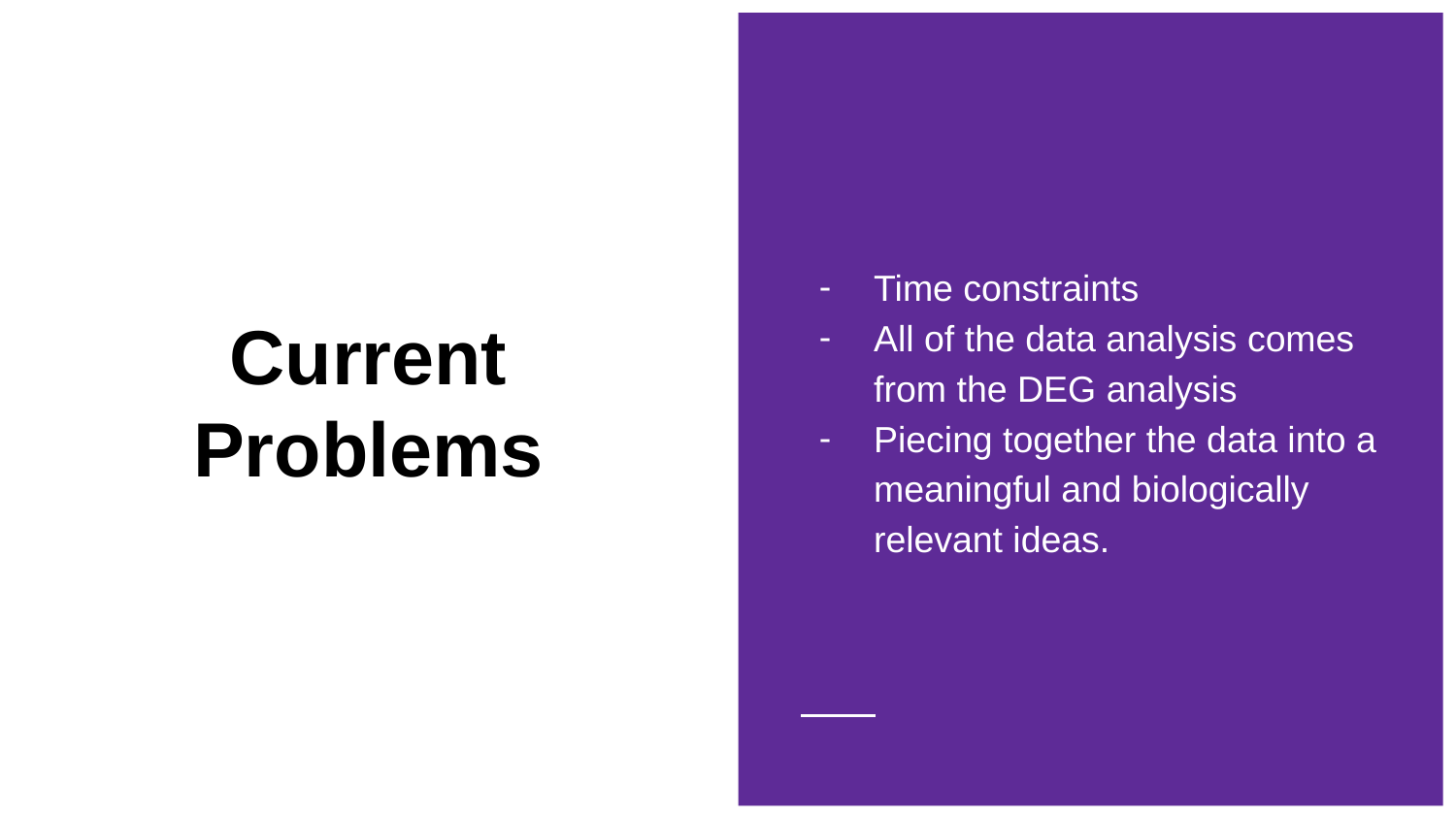

Time constraints
All of the data analysis comes from the DEG analysis
Piecing together the data into a meaningful and biologically relevant ideas.
# Current Problems